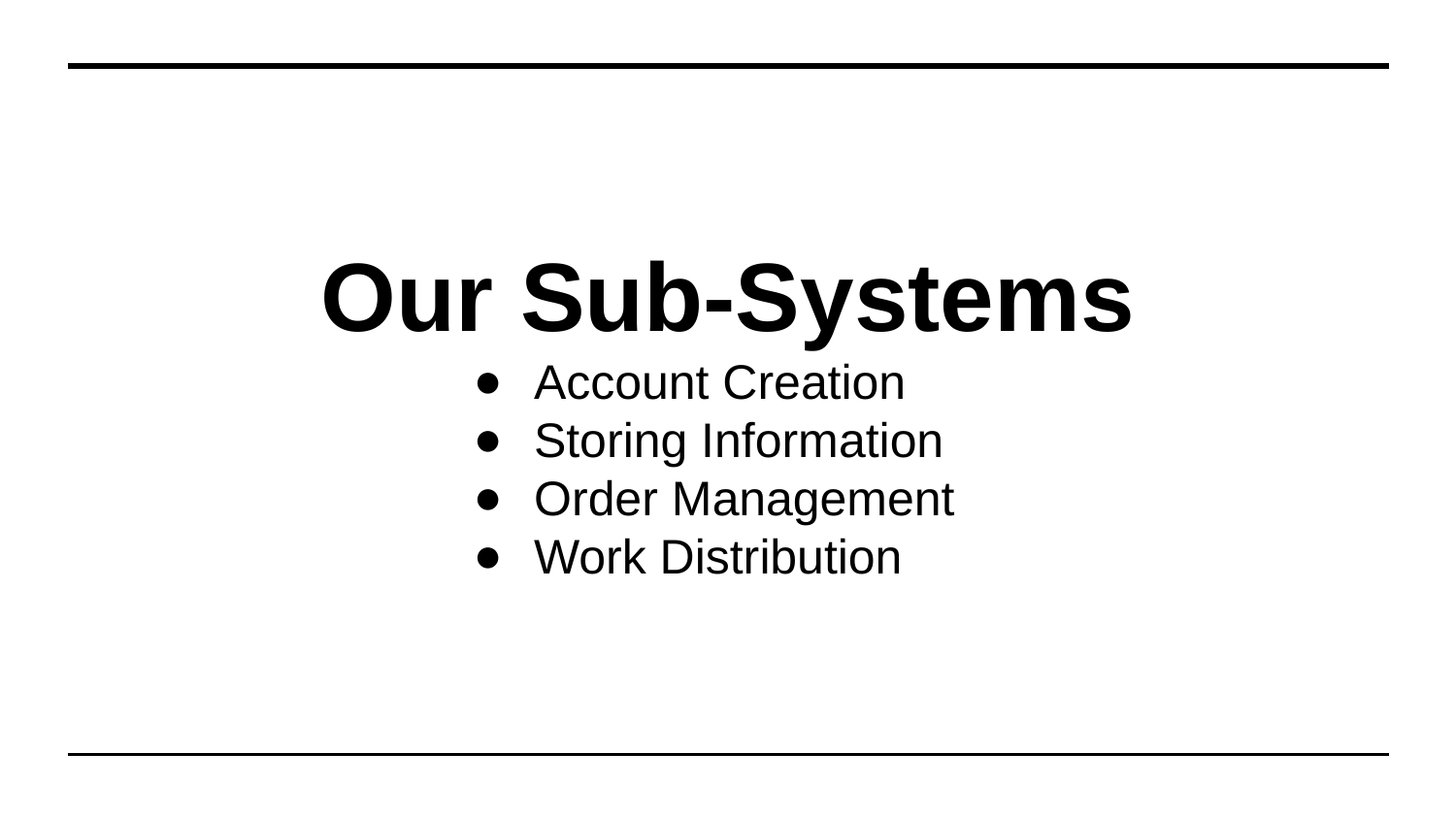

# Our Sub-Systems
Account Creation
Storing Information
Order Management
Work Distribution